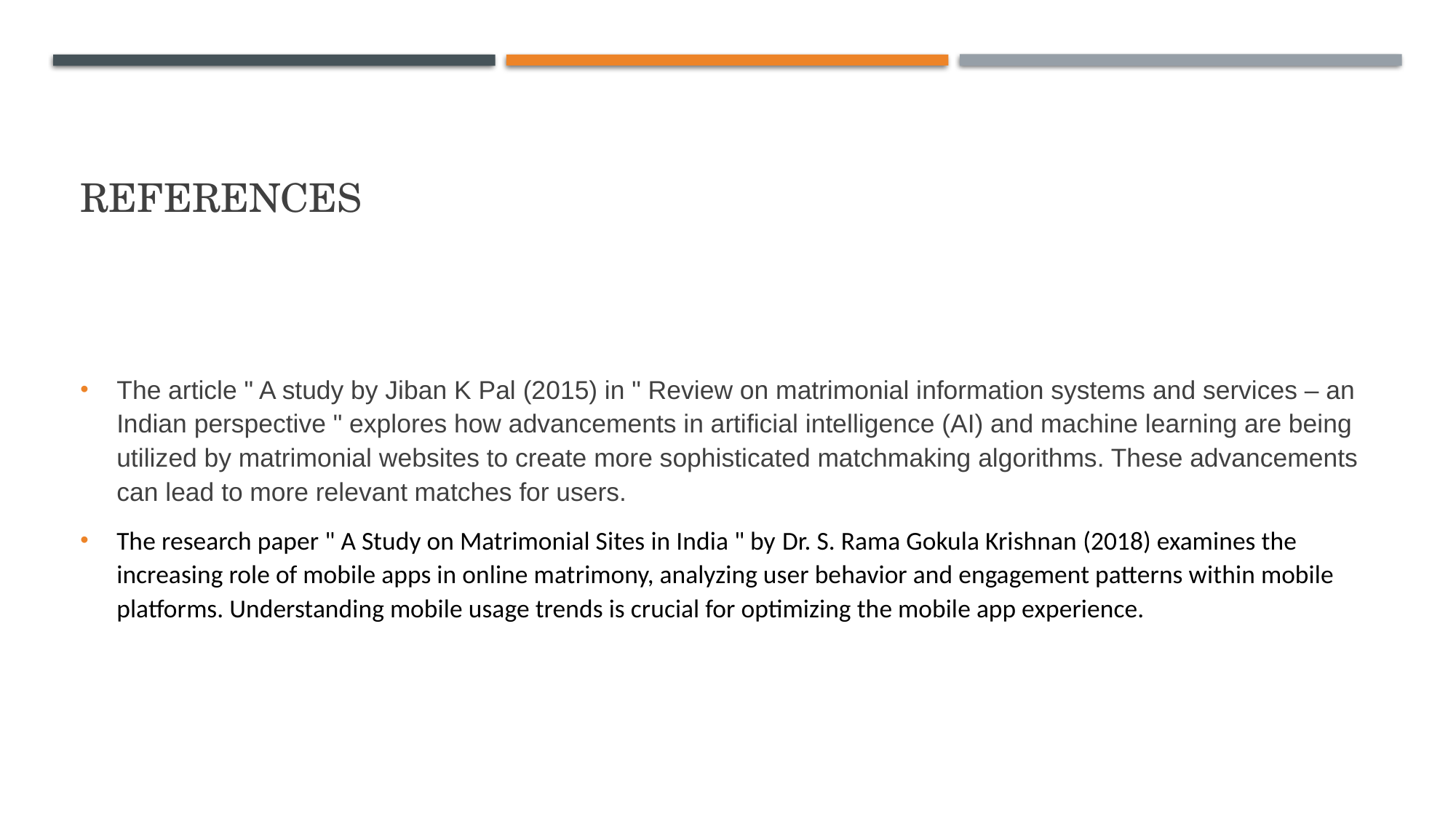

# REFERENCES
The article " A study by Jiban K Pal (2015) in " Review on matrimonial information systems and services – an Indian perspective " explores how advancements in artificial intelligence (AI) and machine learning are being utilized by matrimonial websites to create more sophisticated matchmaking algorithms. These advancements can lead to more relevant matches for users.
The research paper " A Study on Matrimonial Sites in India " by Dr. S. Rama Gokula Krishnan (2018) examines the increasing role of mobile apps in online matrimony, analyzing user behavior and engagement patterns within mobile platforms. Understanding mobile usage trends is crucial for optimizing the mobile app experience.